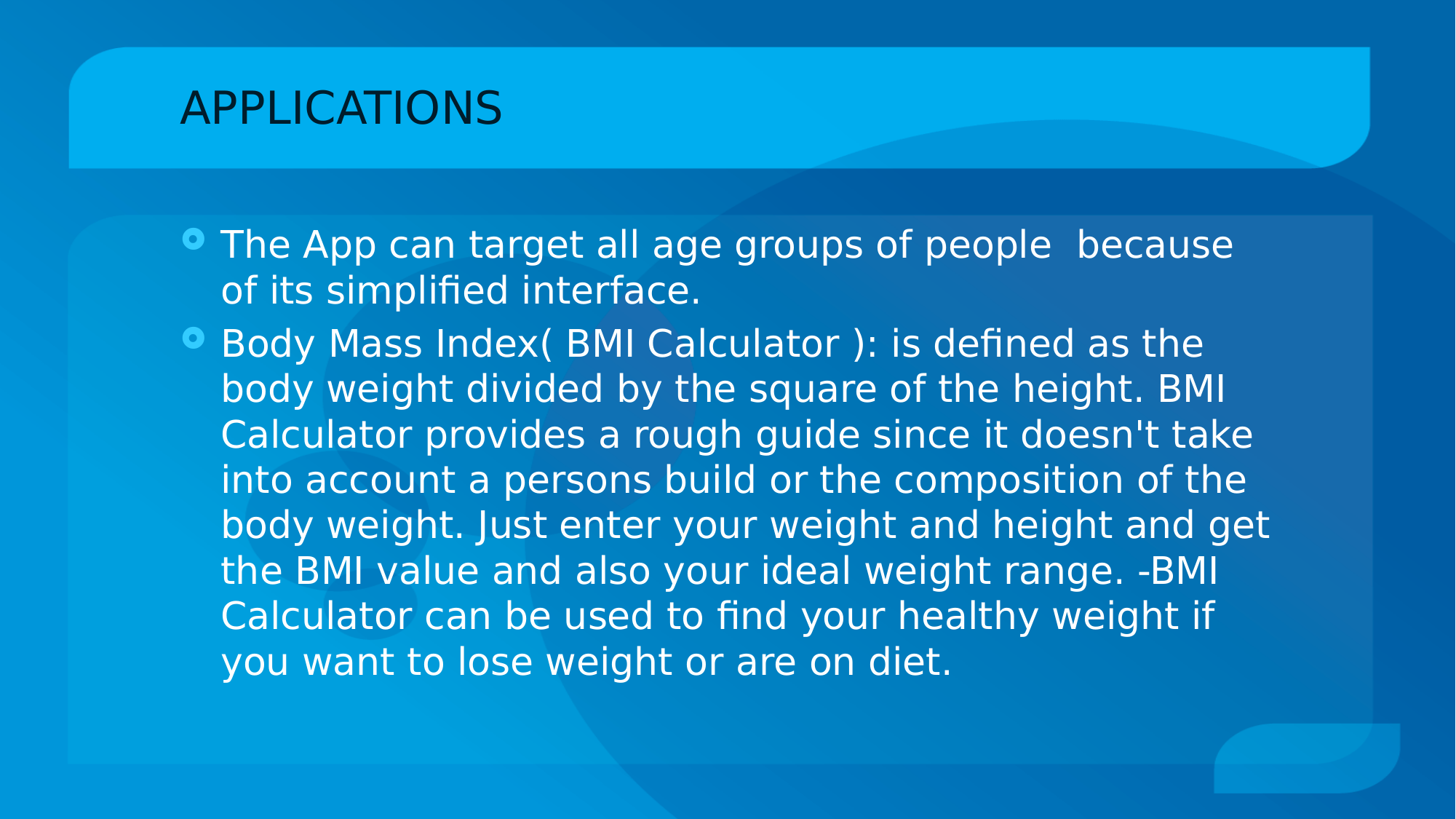

# APPLICATIONS
The App can target all age groups of people  because of its simplified interface.
Body Mass Index( BMI Calculator ): is defined as the body weight divided by the square of the height. BMI Calculator provides a rough guide since it doesn't take into account a persons build or the composition of the body weight. Just enter your weight and height and get the BMI value and also your ideal weight range. -BMI Calculator can be used to find your healthy weight if you want to lose weight or are on diet.